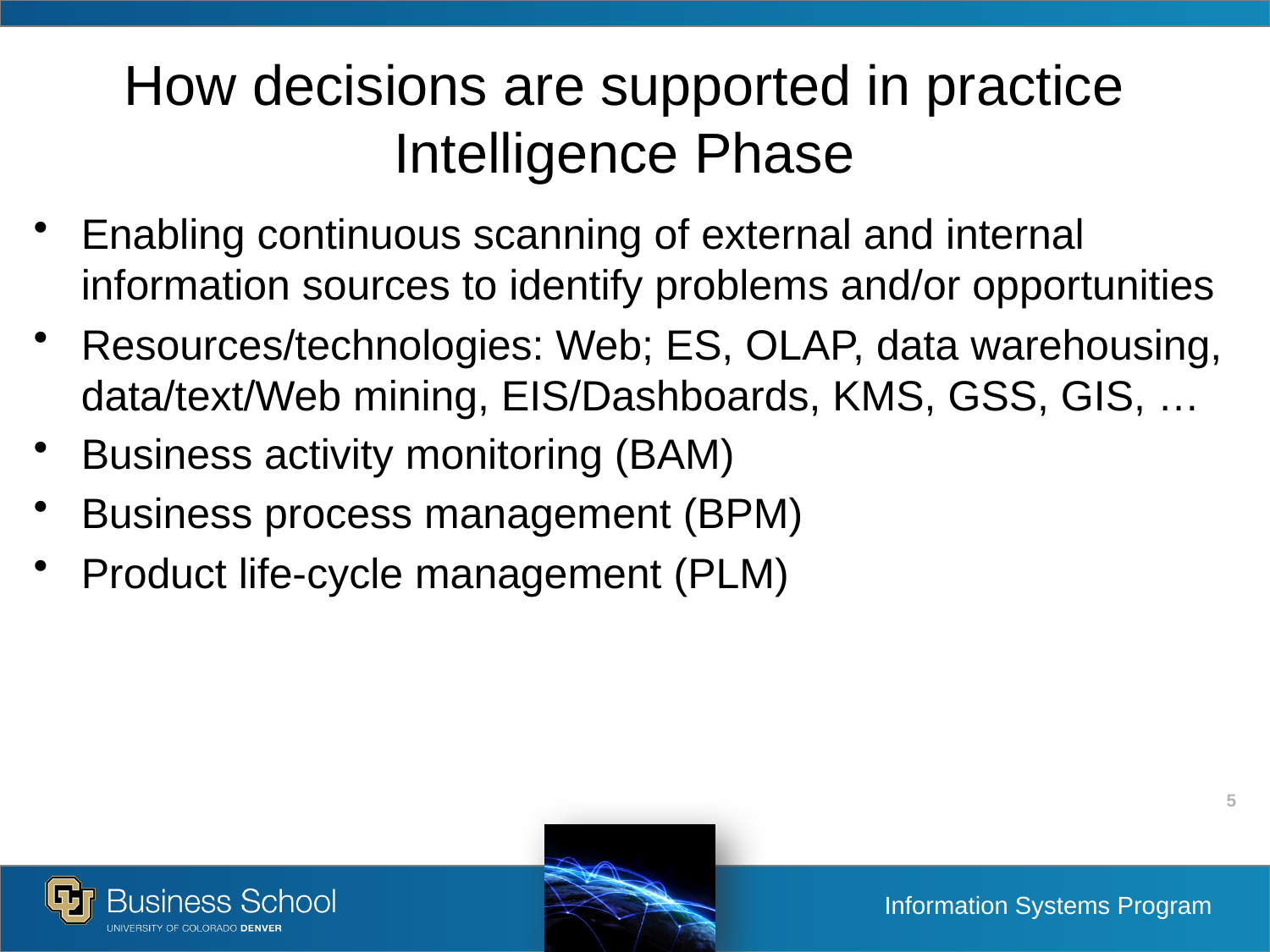

# How decisions are supported in practice Intelligence Phase
Enabling continuous scanning of external and internal information sources to identify problems and/or opportunities
Resources/technologies: Web; ES, OLAP, data warehousing, data/text/Web mining, EIS/Dashboards, KMS, GSS, GIS, …
Business activity monitoring (BAM)
Business process management (BPM)
Product life-cycle management (PLM)